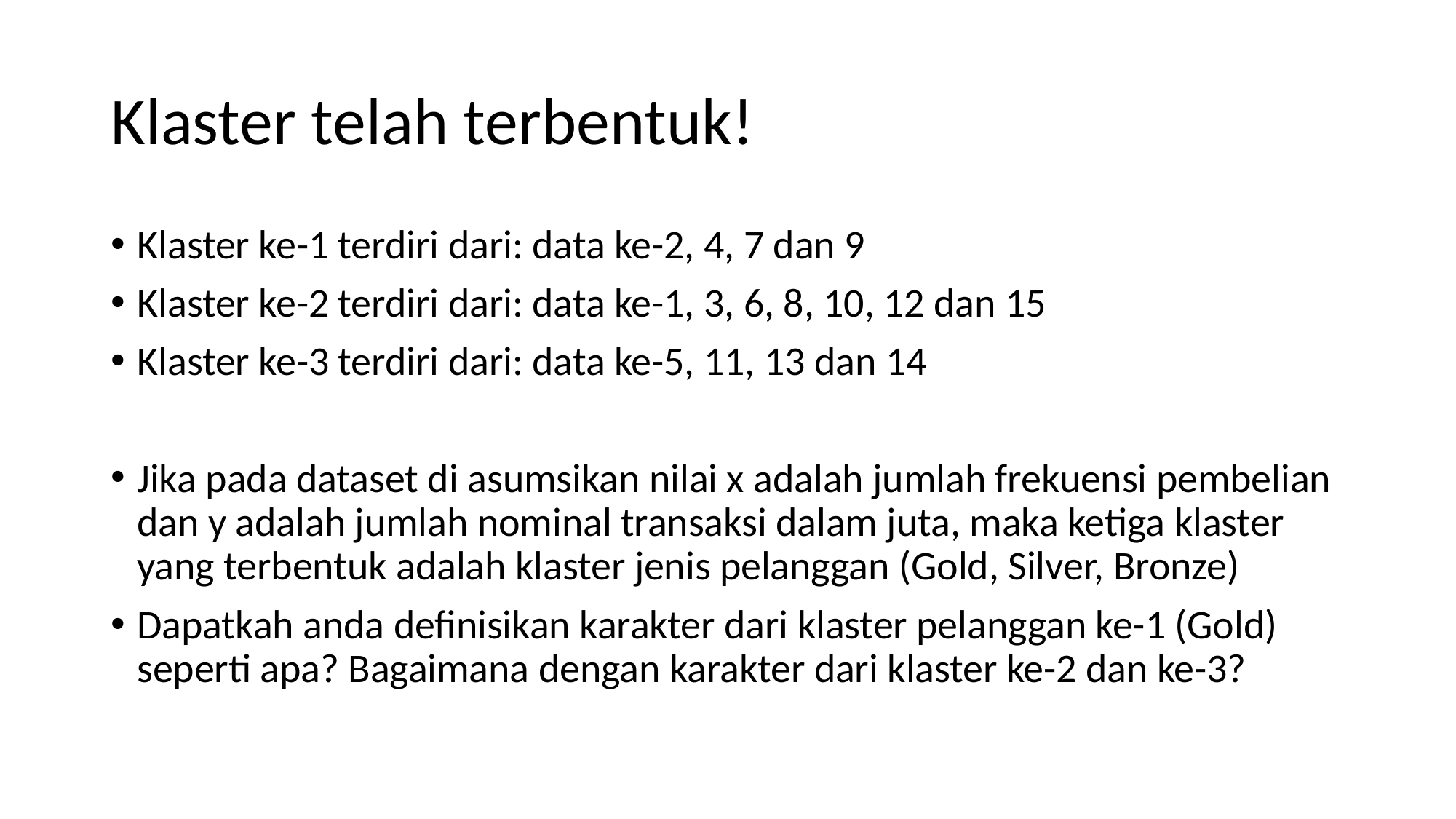

# Klaster telah terbentuk!
Klaster ke-1 terdiri dari: data ke-2, 4, 7 dan 9
Klaster ke-2 terdiri dari: data ke-1, 3, 6, 8, 10, 12 dan 15
Klaster ke-3 terdiri dari: data ke-5, 11, 13 dan 14

Jika pada dataset di asumsikan nilai x adalah jumlah frekuensi pembelian dan y adalah jumlah nominal transaksi dalam juta, maka ketiga klaster yang terbentuk adalah klaster jenis pelanggan (Gold, Silver, Bronze)
Dapatkah anda definisikan karakter dari klaster pelanggan ke-1 (Gold) seperti apa? Bagaimana dengan karakter dari klaster ke-2 dan ke-3?